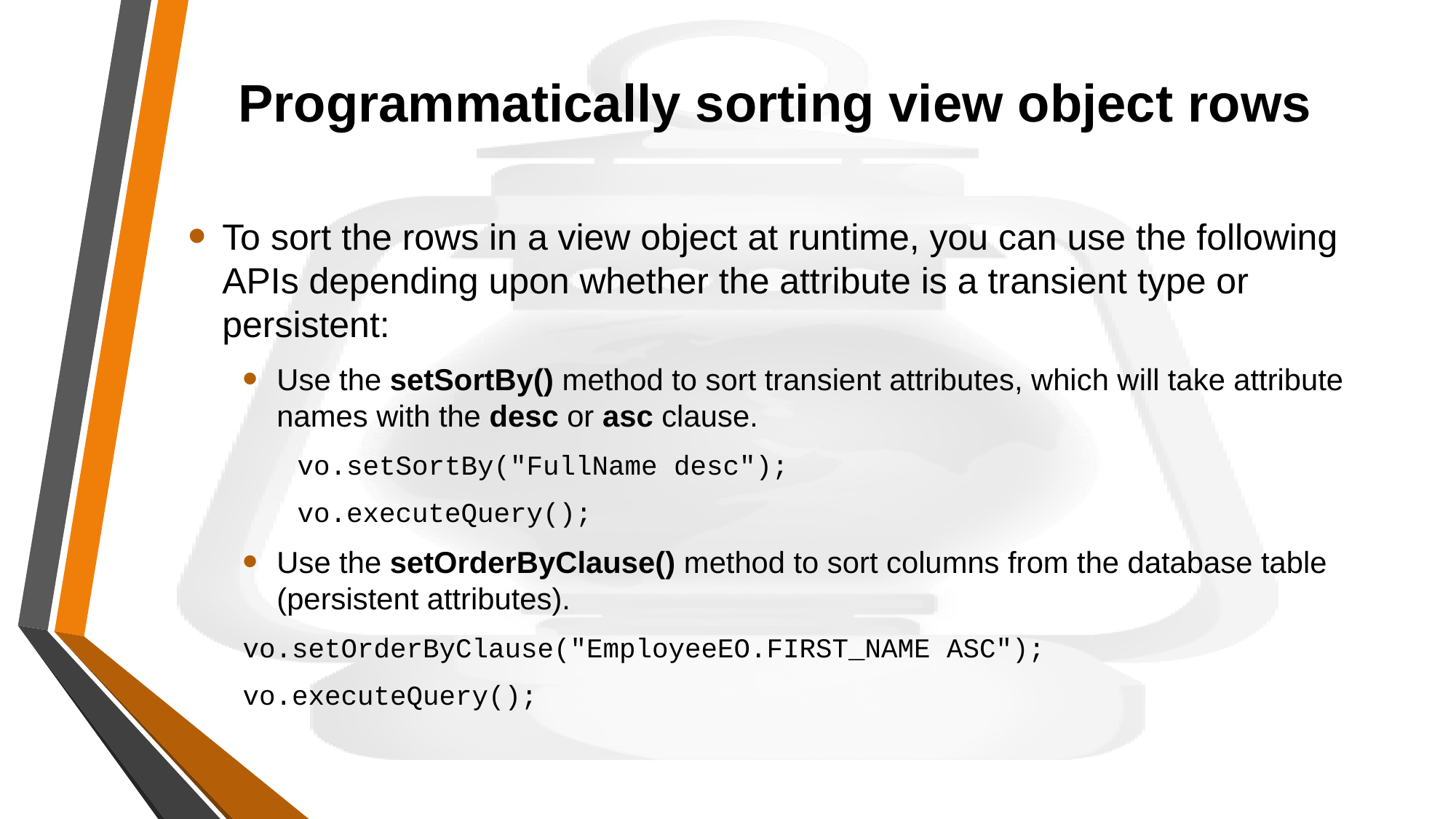

# Programmatically sorting view object rows
To sort the rows in a view object at runtime, you can use the following APIs depending upon whether the attribute is a transient type or persistent:
Use the setSortBy() method to sort transient attributes, which will take attribute names with the desc or asc clause.
	vo.setSortBy("FullName desc");
	vo.executeQuery();
Use the setOrderByClause() method to sort columns from the database table (persistent attributes).
vo.setOrderByClause("EmployeeEO.FIRST_NAME ASC");
vo.executeQuery();